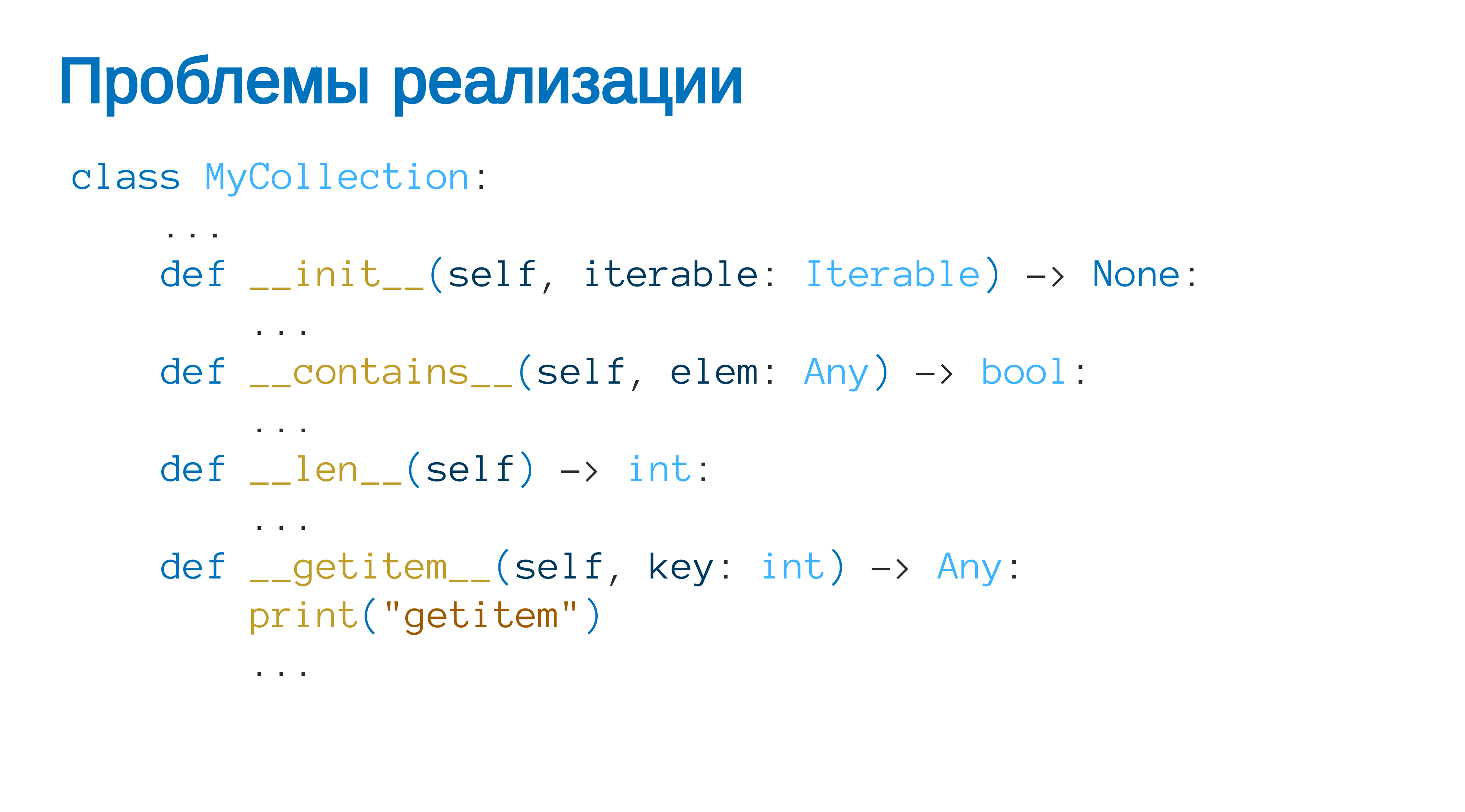

# Проблемы реализации
class MyCollection:
    ...
    def __init__(self, iterable: Iterable) -> None:
        ...
    def __contains__(self, elem: Any) -> bool:
        ...
    def __len__(self) -> int:
        ...
    def __getitem__(self, key: int) -> Any:
        print("getitem")
        ...

38